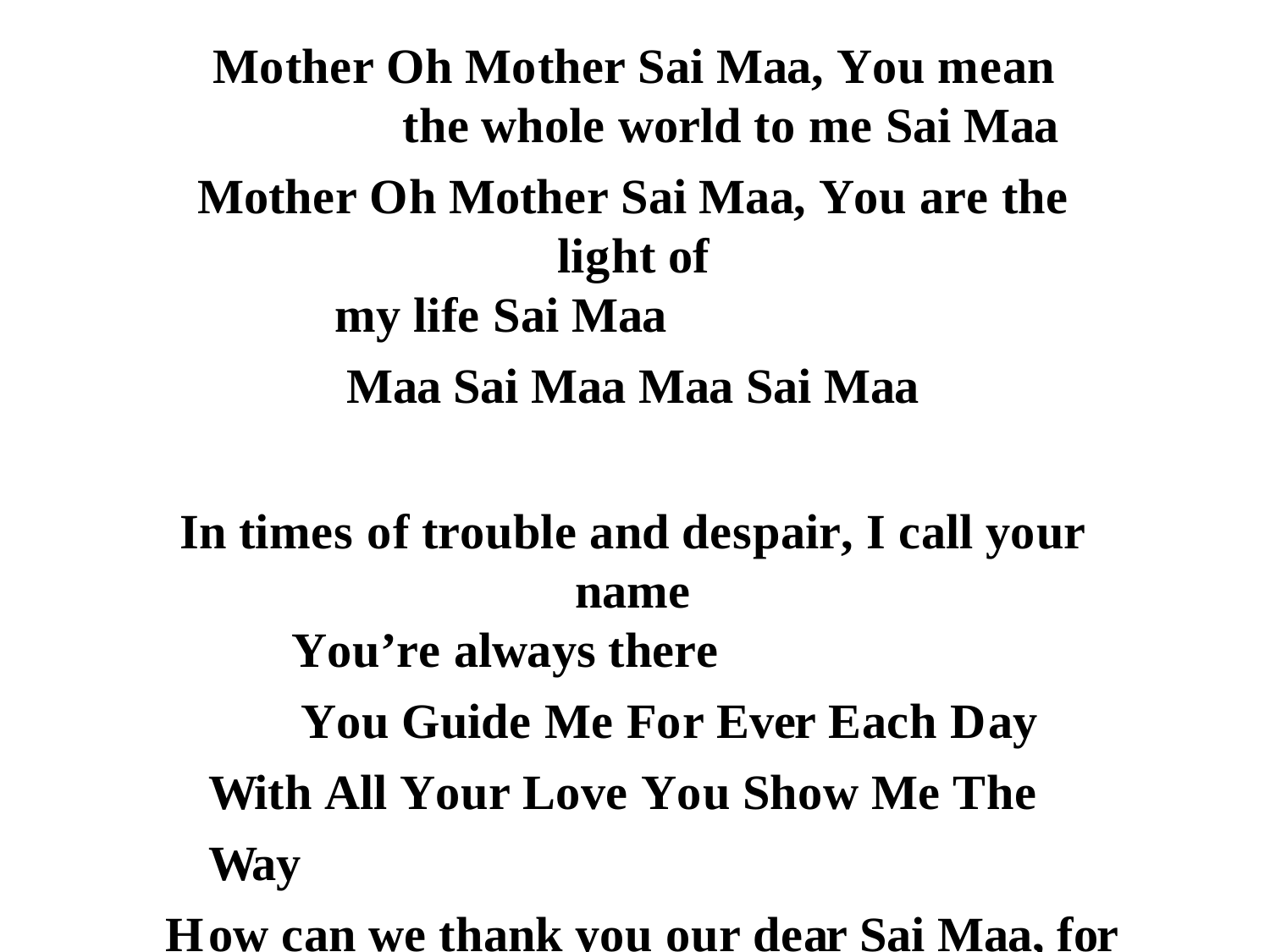

Mother Oh Mother Sai Maa, You mean the whole world to me Sai Maa
Mother Oh Mother Sai Maa, You are the light of
my life Sai Maa
Maa Sai Maa Maa Sai Maa

In times of trouble and despair, I call your name
You’re always there
You Guide Me For Ever Each Day With All Your Love You Show Me The Way
How can we thank you our dear Sai Maa, for all your patience and love Sai Maa
Maa Sai Maa Maa Sai Maa